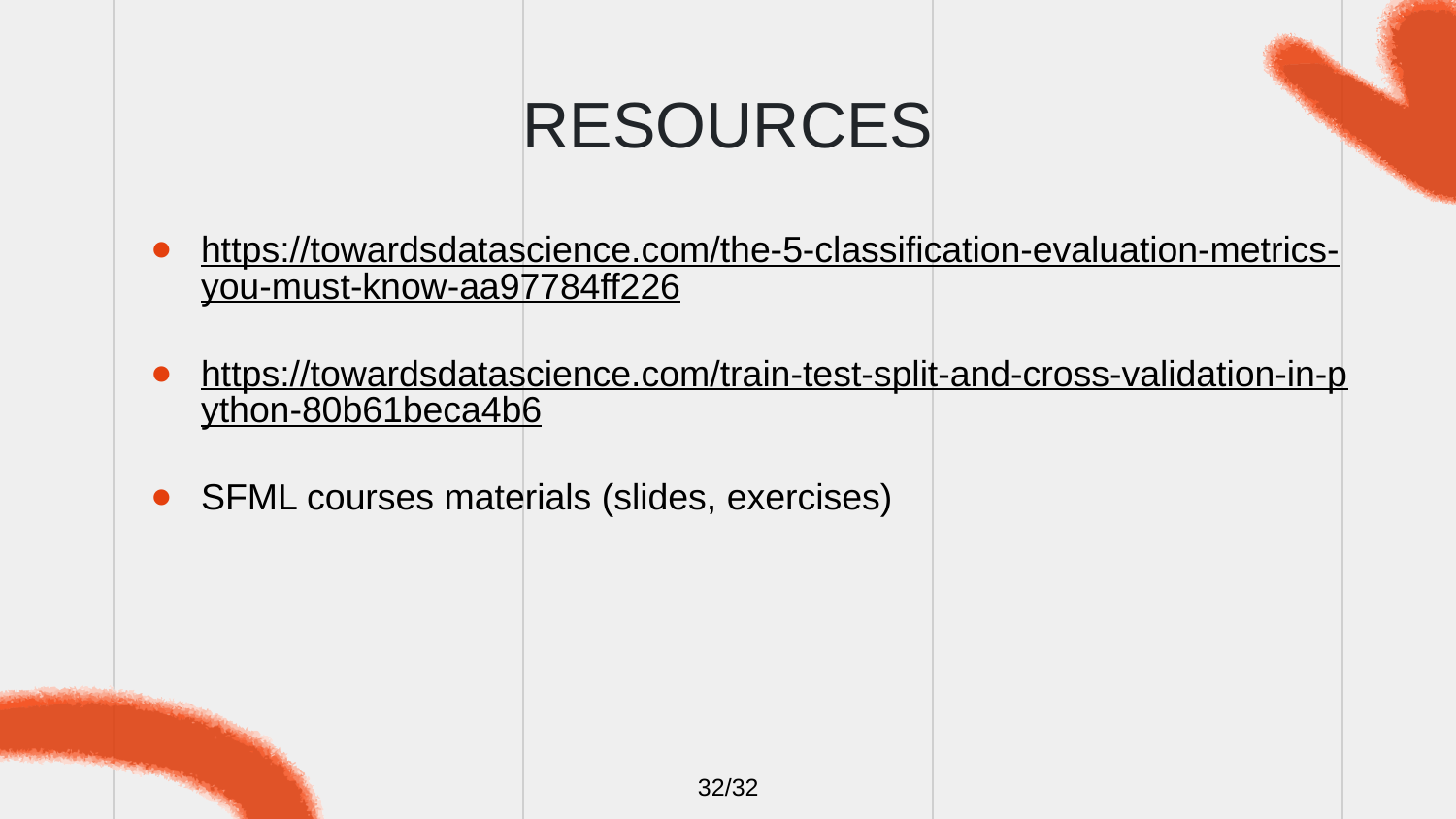

# RESOURCES
https://towardsdatascience.com/the-5-classification-evaluation-metrics-you-must-know-aa97784ff226

https://towardsdatascience.com/train-test-split-and-cross-validation-in-python-80b61beca4b6

SFML courses materials (slides, exercises)

32/32